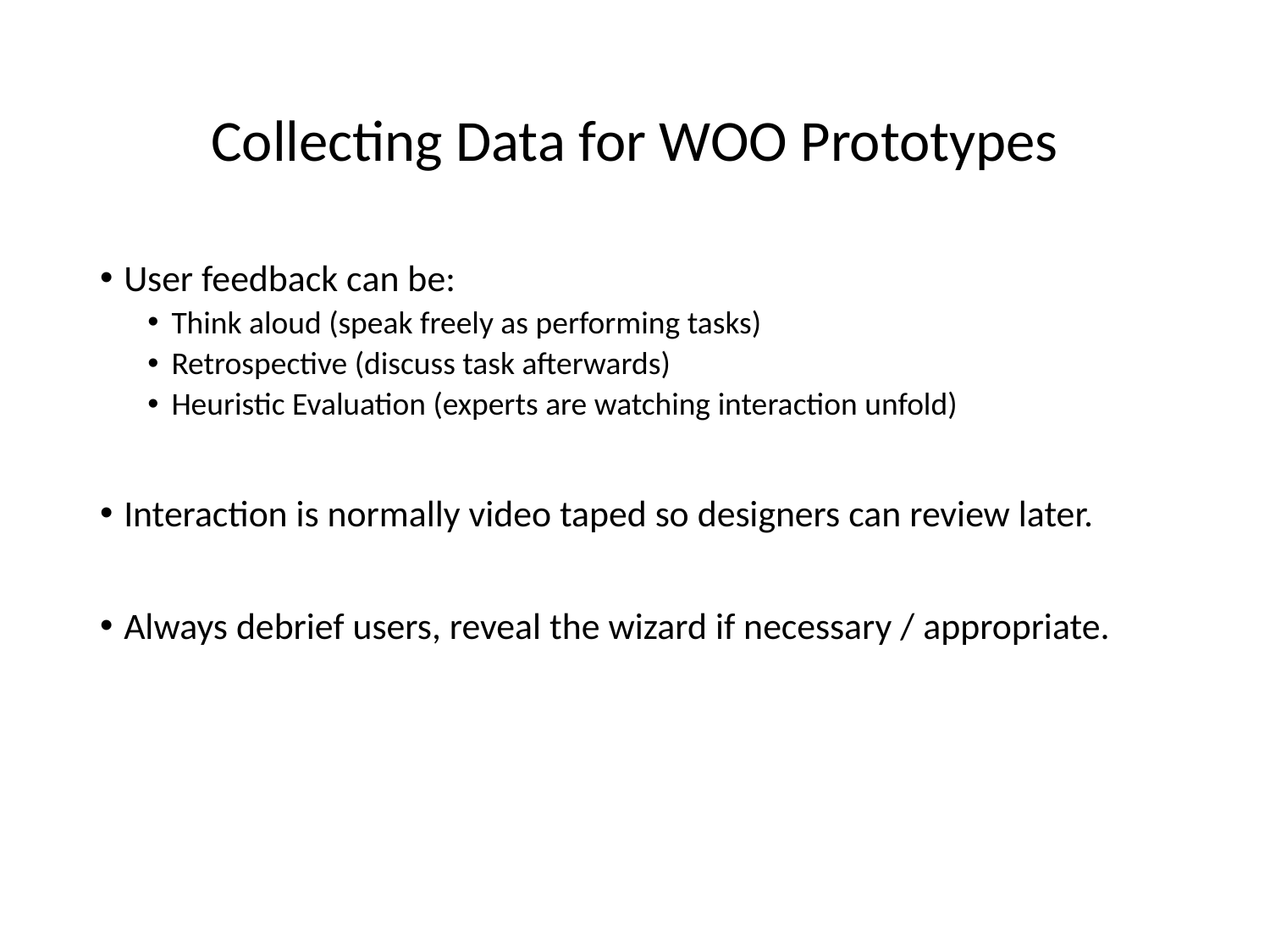

# Collecting Data for WOO Prototypes
User feedback can be:
Think aloud (speak freely as performing tasks)
Retrospective (discuss task afterwards)
Heuristic Evaluation (experts are watching interaction unfold)

Interaction is normally video taped so designers can review later.

Always debrief users, reveal the wizard if necessary / appropriate.